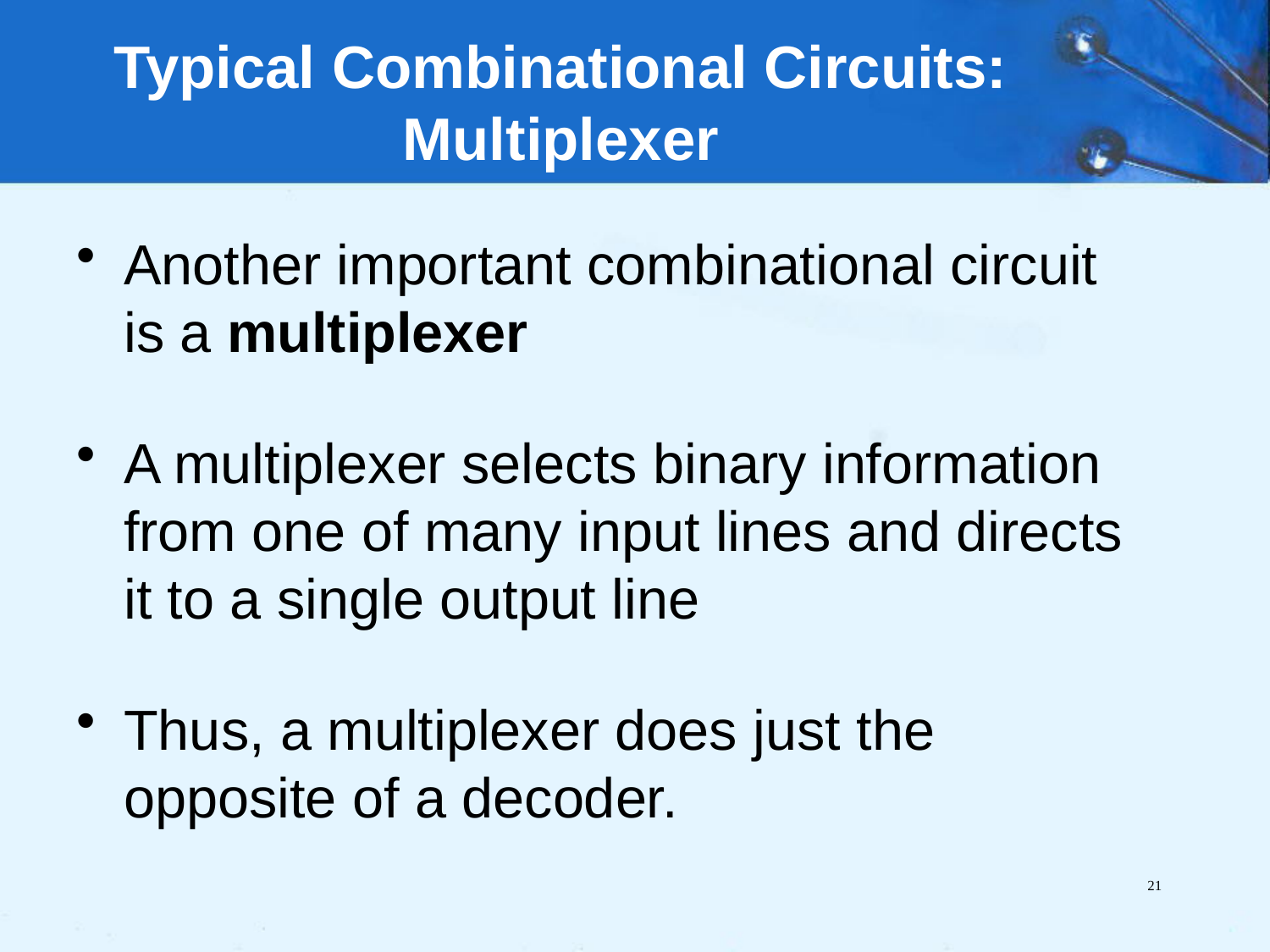

# Typical Combinational Circuits: Multiplexer
Another important combinational circuit is a multiplexer
A multiplexer selects binary information from one of many input lines and directs it to a single output line
Thus, a multiplexer does just the opposite of a decoder.
21